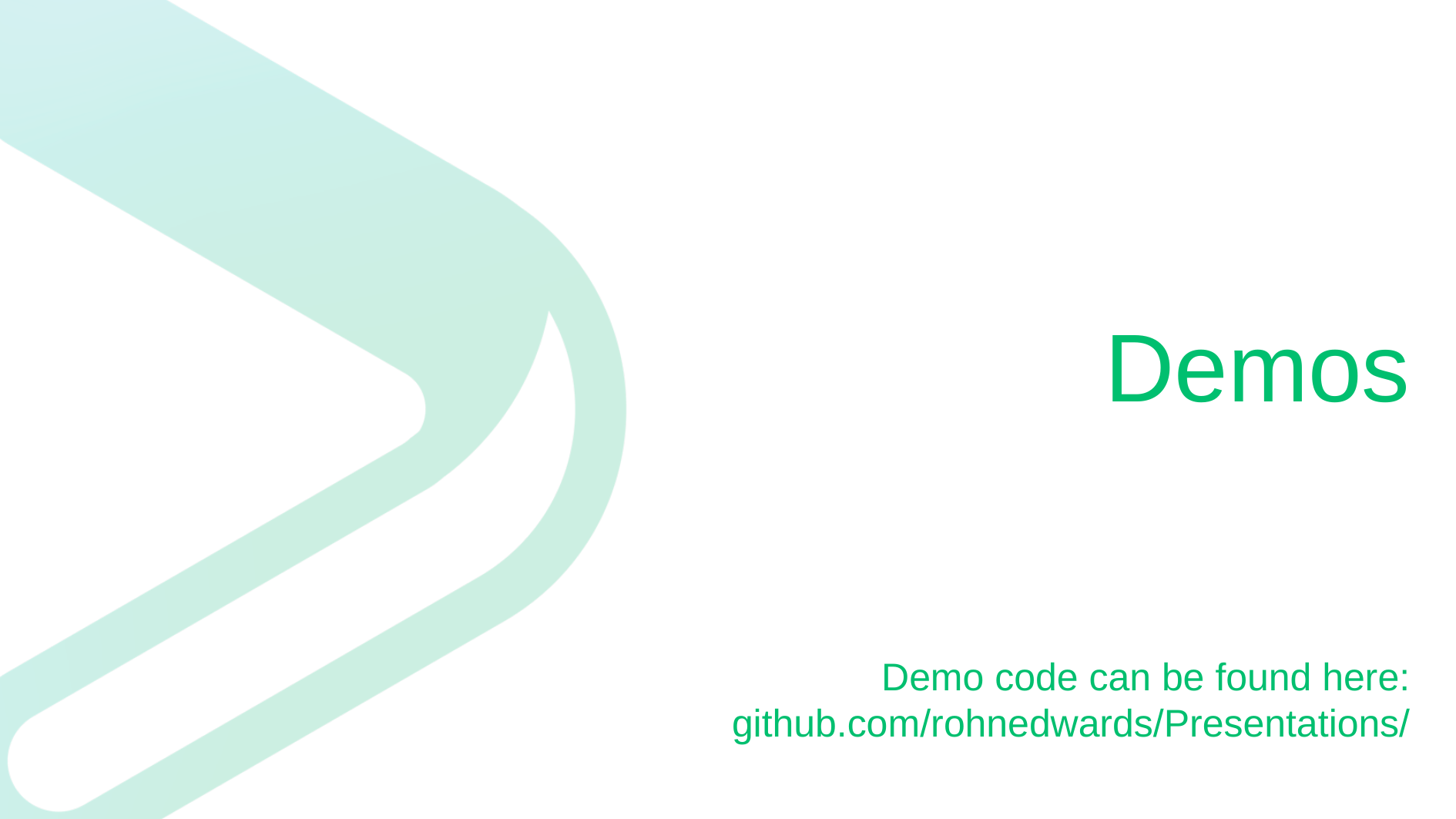

# Demos Demo code can be found here: github.com/rohnedwards/Presentations/